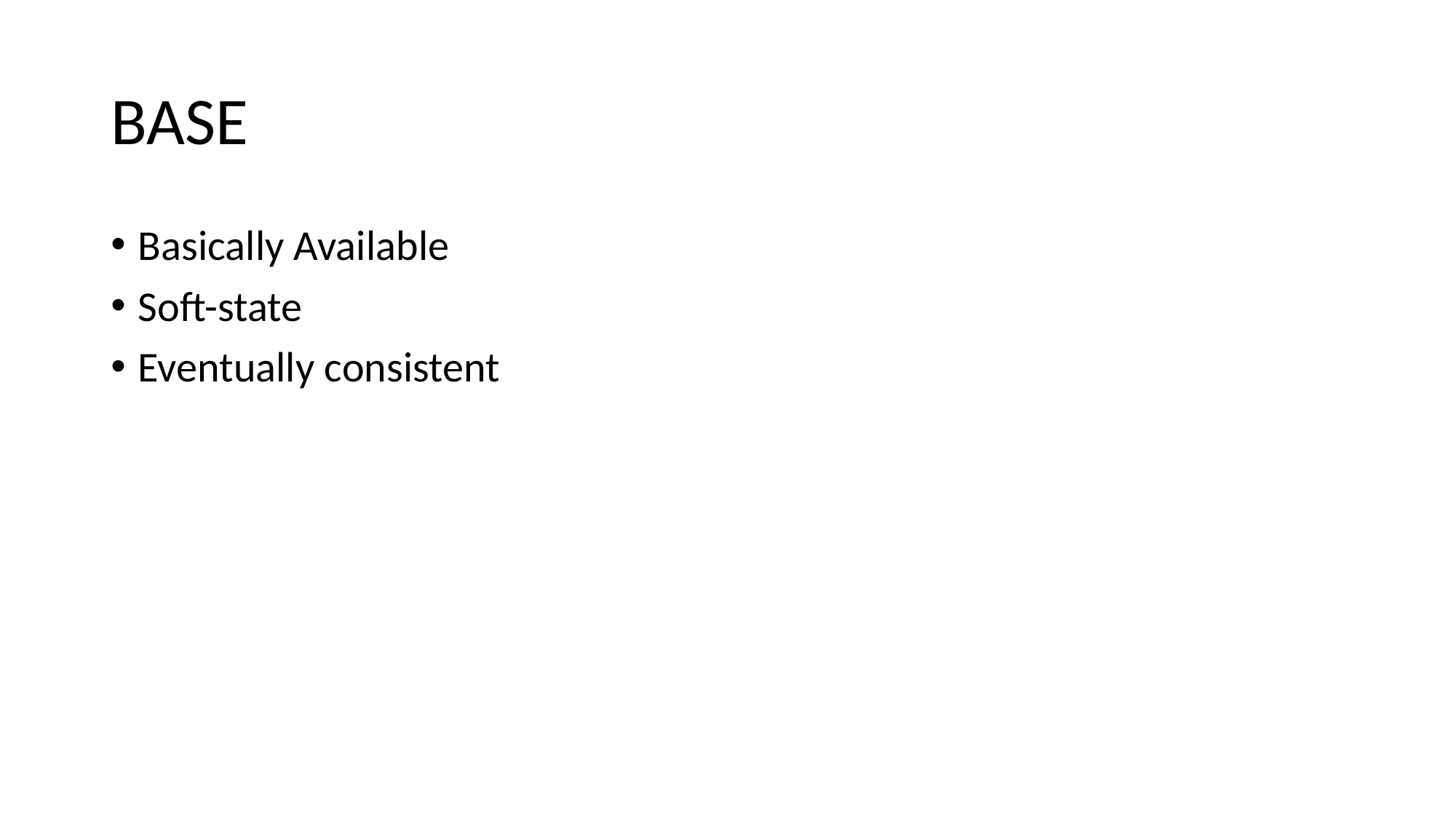

# BASE
Basically Available
Soft-state
Eventually consistent